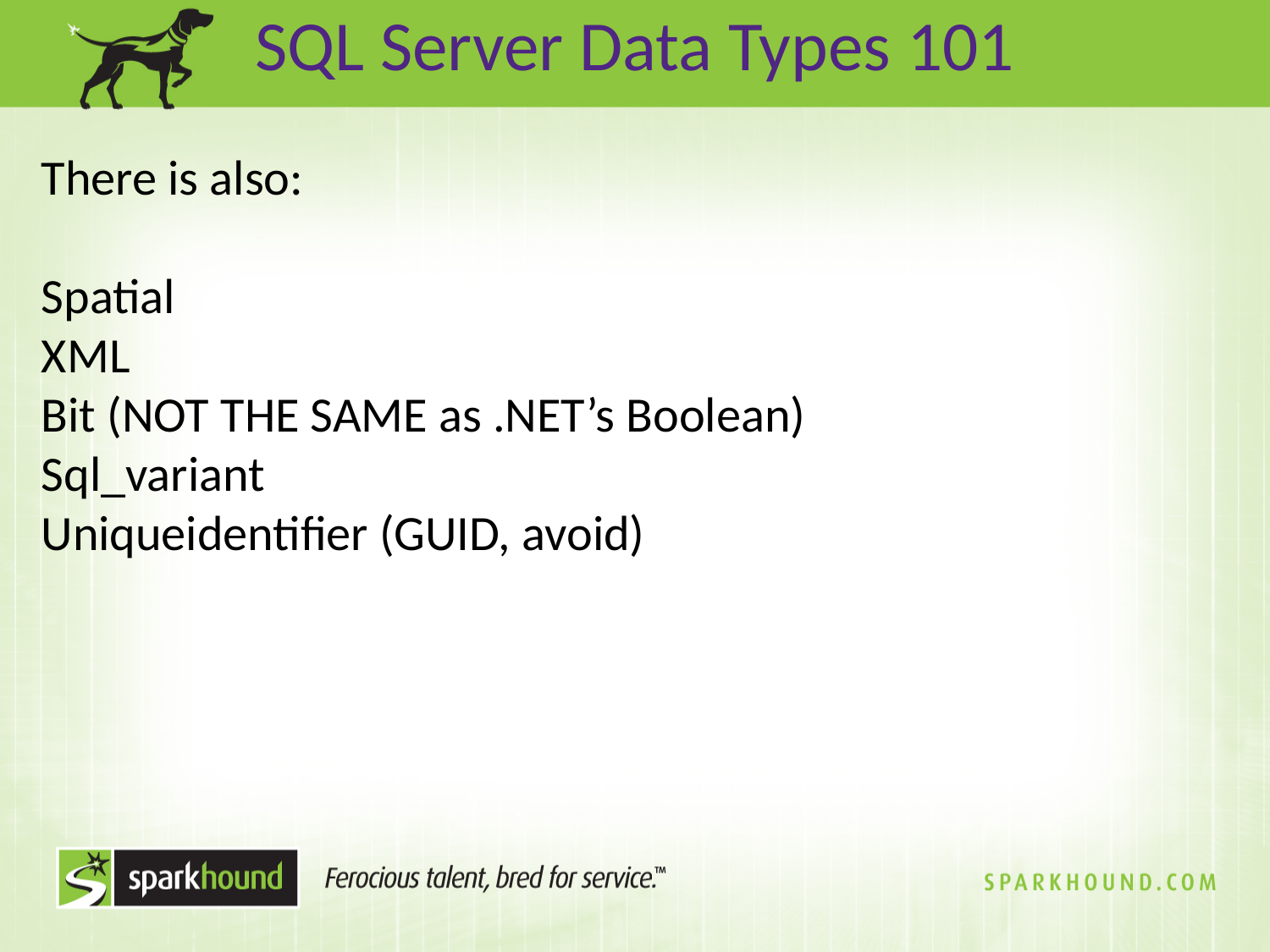

SQL Server Data Types 101
There is also:

Spatial
XML
Bit (NOT THE SAME as .NET’s Boolean)
Sql_variant
Uniqueidentifier (GUID, avoid)